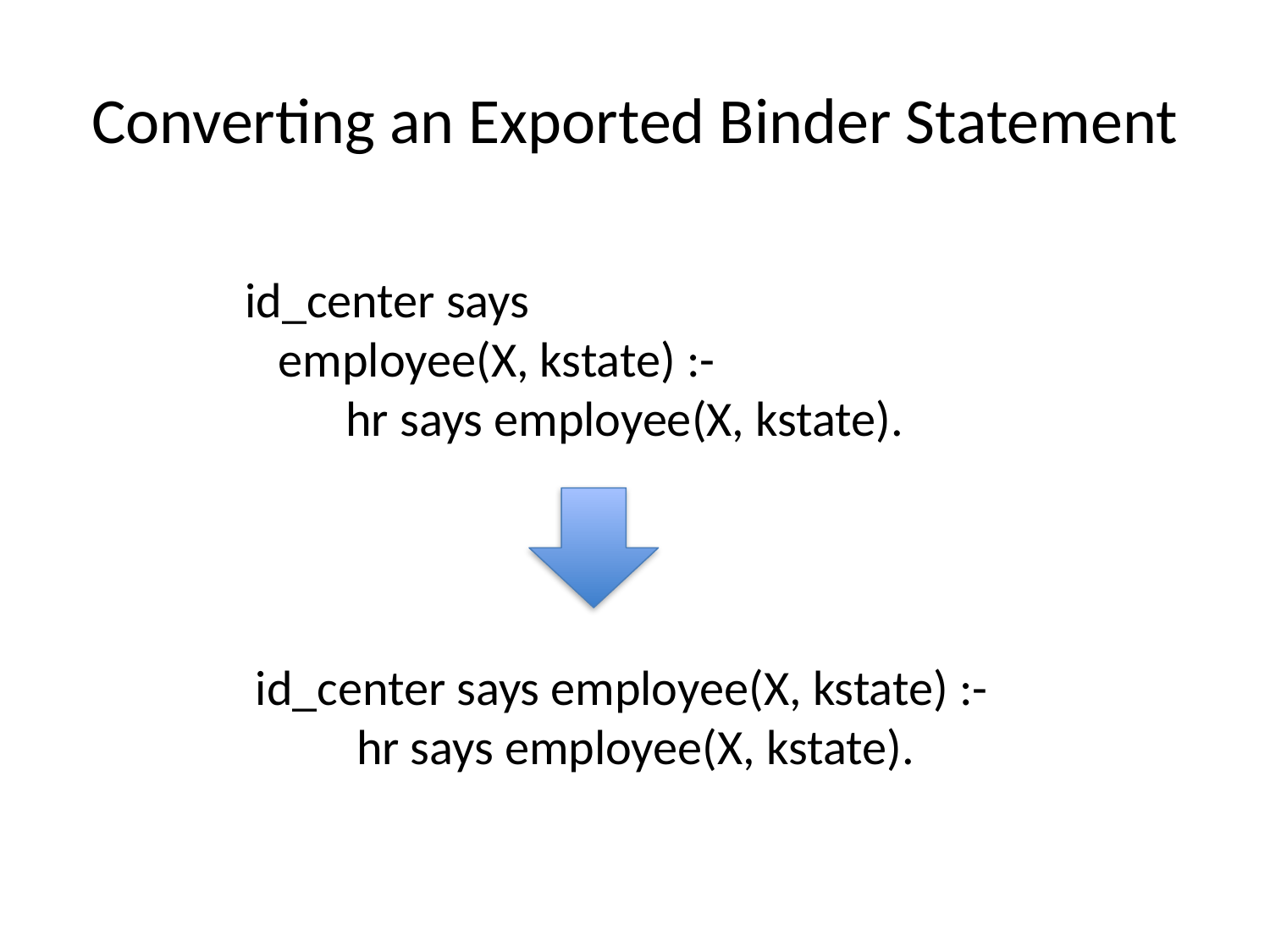

# Converting an Exported Binder Statement
id_center says
   employee(X, kstate) :-
         hr says employee(X, kstate).

id_center says employee(X, kstate) :-
         hr says employee(X, kstate).